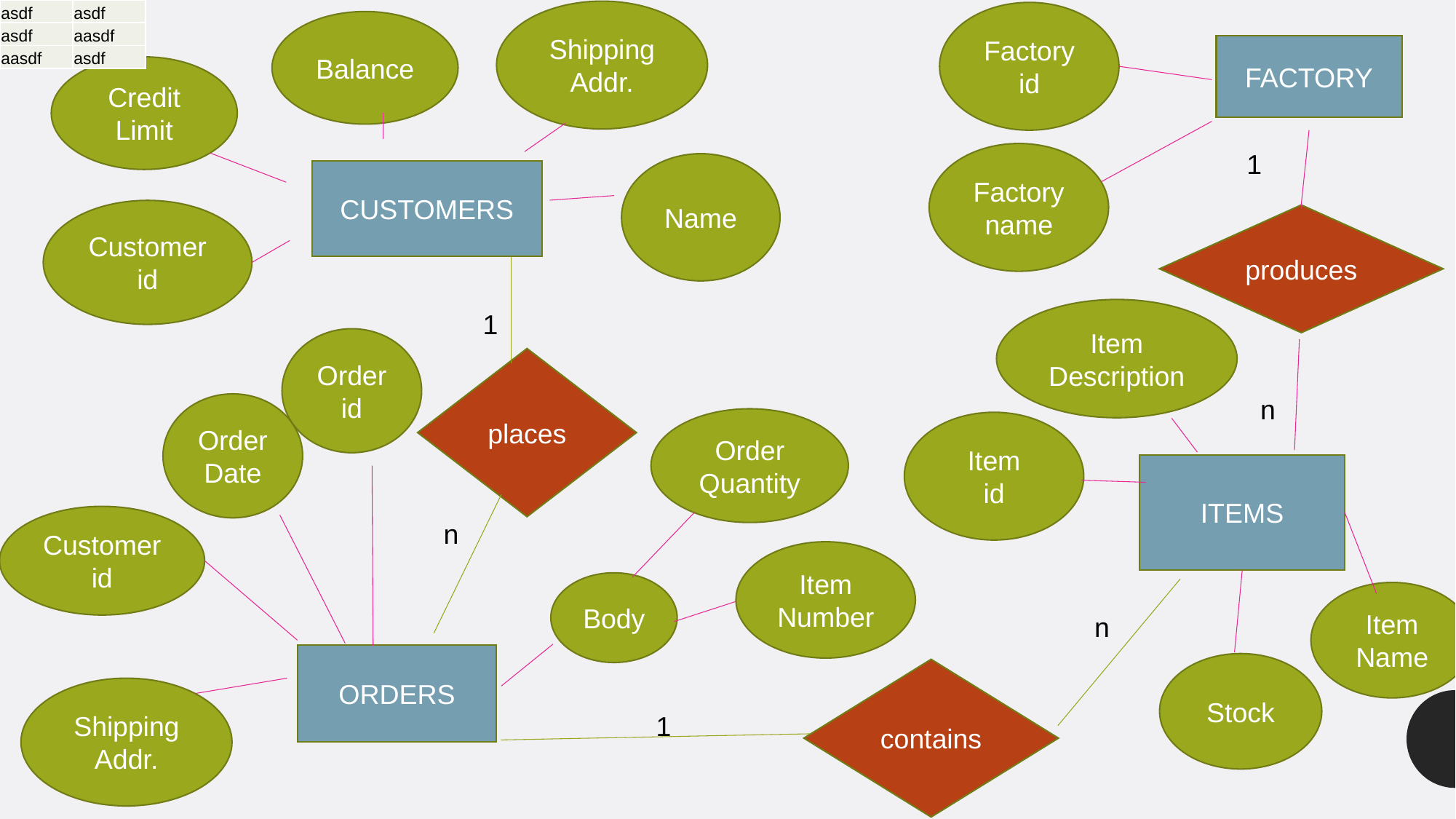

| asdf | asdf |
| --- | --- |
| asdf | aasdf |
| aasdf | asdf |
Shipping Addr.
Factory id
Balance
FACTORY
Credit Limit
1
Factory name
Name
CUSTOMERS
Customer id
produces
Item Description
1
Order id
places
n
Order Date
Order Quantity
Item
id
ITEMS
Customer id
n
Item
Number
Body
Item Name
n

ORDERS
Stock
contains
Shipping Addr.
1